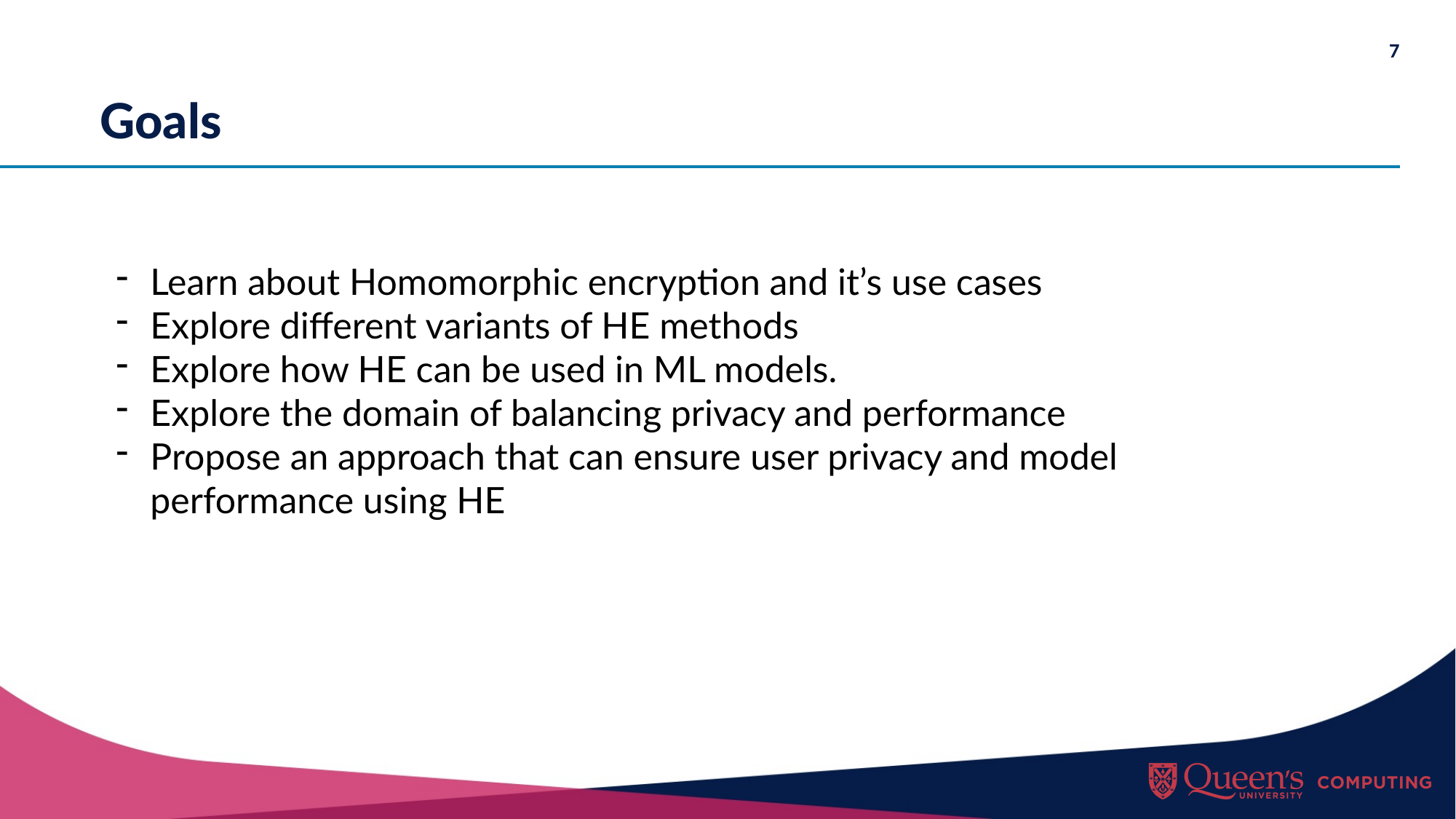

# Goals

Learn about Homomorphic encryption and it’s use cases
Explore different variants of HE methods
Explore how HE can be used in ML models.
Explore the domain of balancing privacy and performance
Propose an approach that can ensure user privacy and model performance using HE